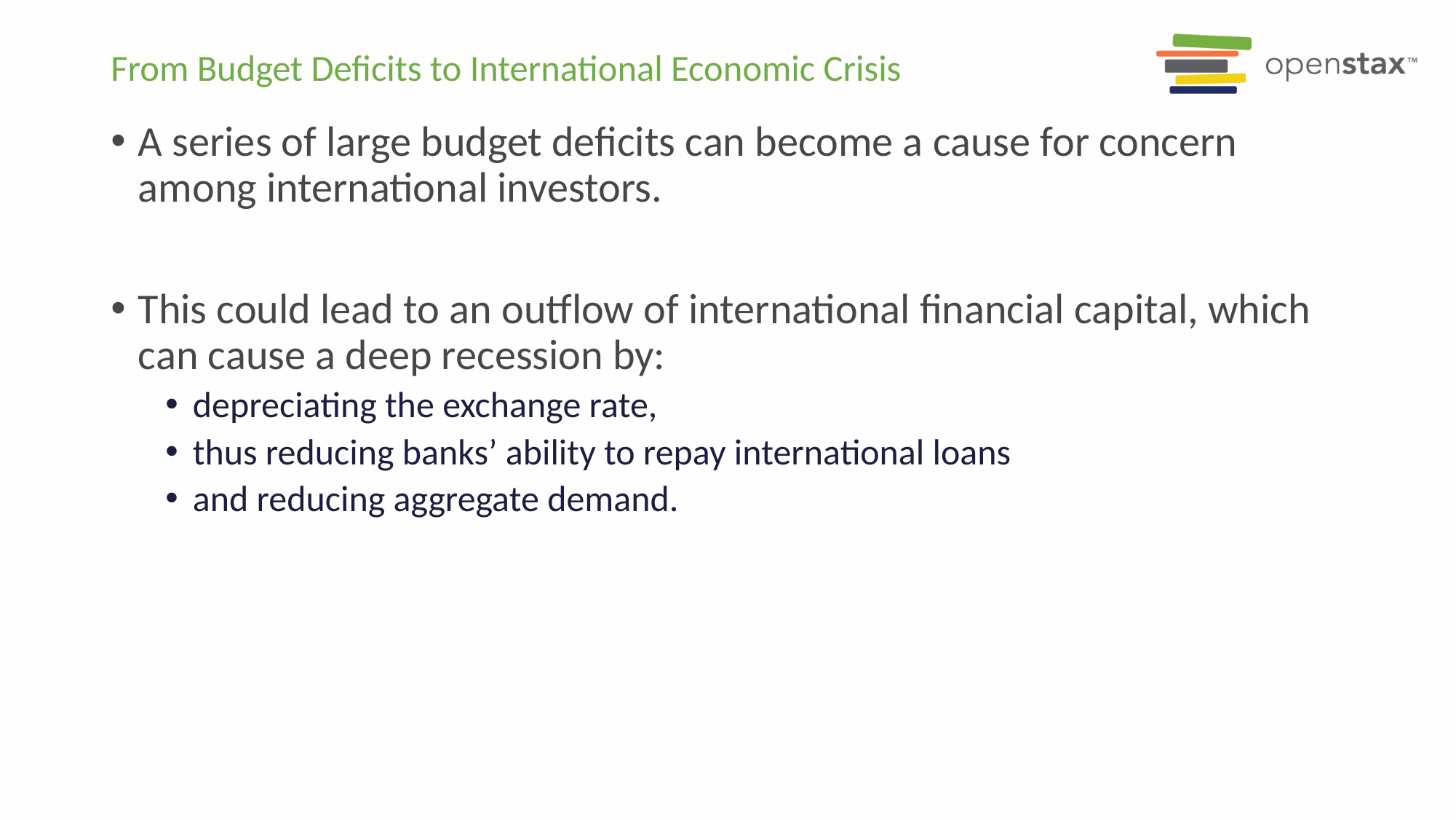

# From Budget Deficits to International Economic Crisis
A series of large budget deficits can become a cause for concern among international investors.

This could lead to an outflow of international financial capital, which can cause a deep recession by:
depreciating the exchange rate,
thus reducing banks’ ability to repay international loans
and reducing aggregate demand.